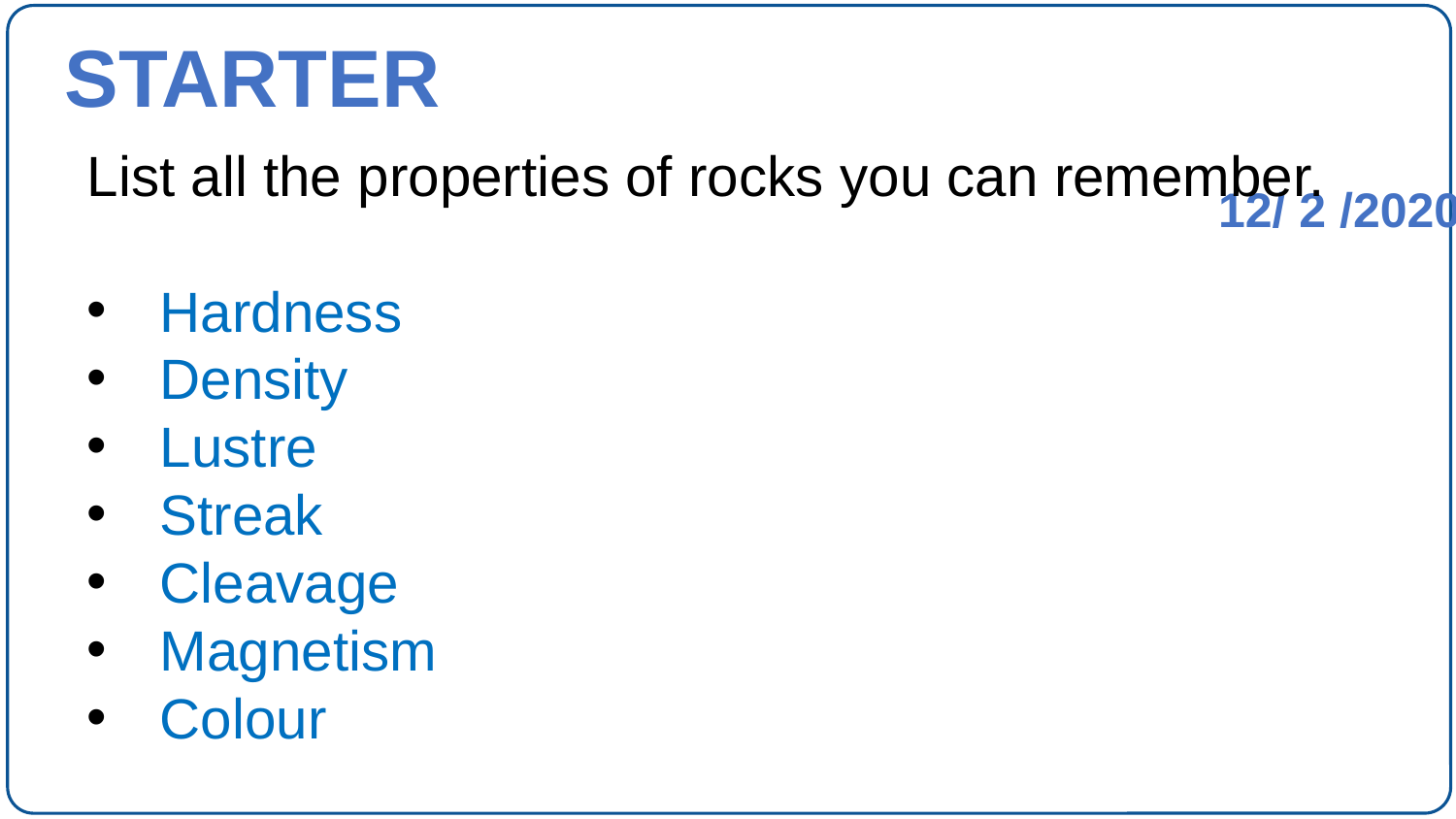

Starter
List all the properties of rocks you can remember.

Hardness
Density
Lustre
Streak
Cleavage
Magnetism
Colour
12/ 2 /2020